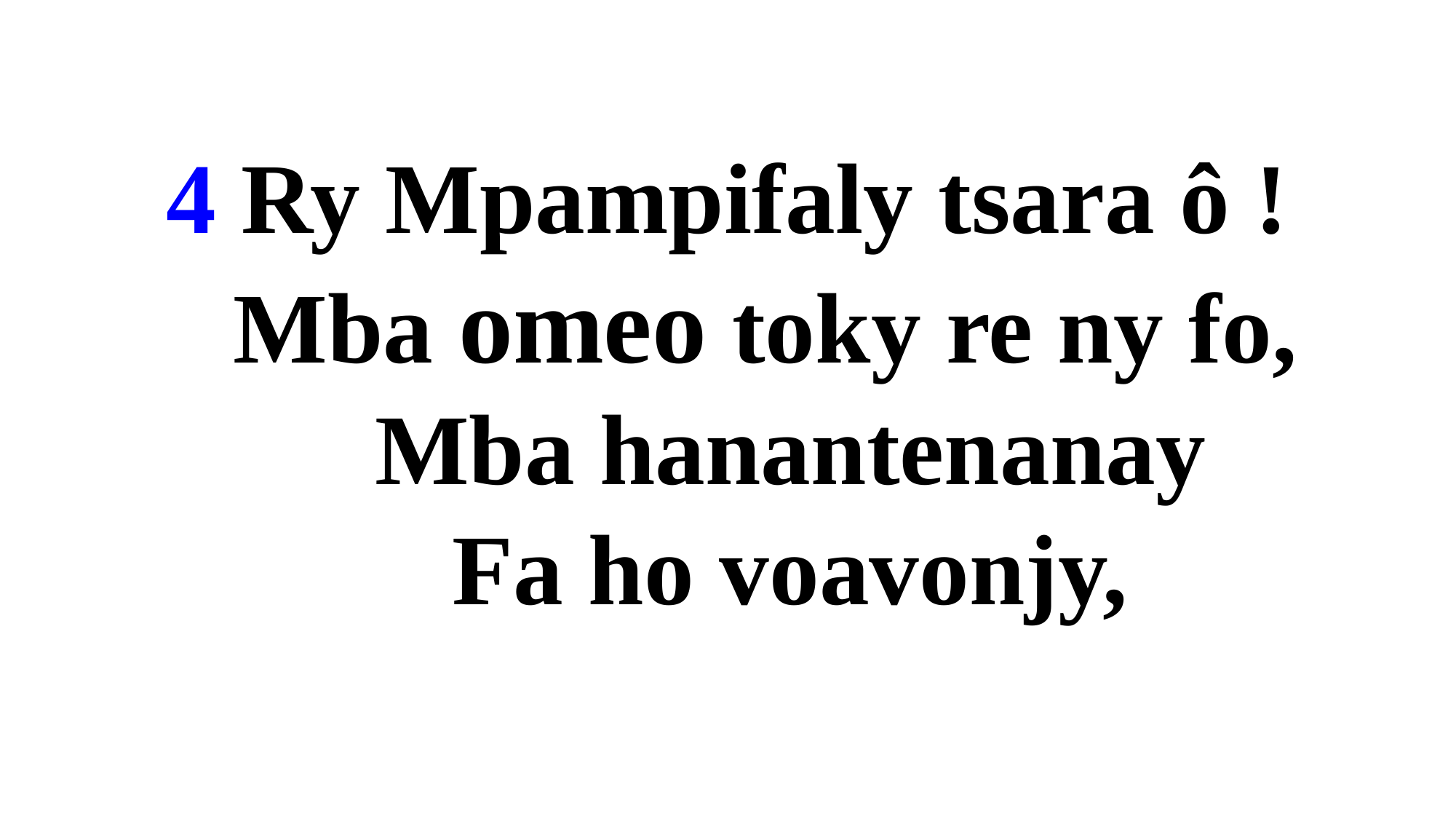

4 Ry Mpampifaly tsara ô !
   Mba omeo toky re ny fo,
     Mba hanantenanay
     Fa ho voavonjy,